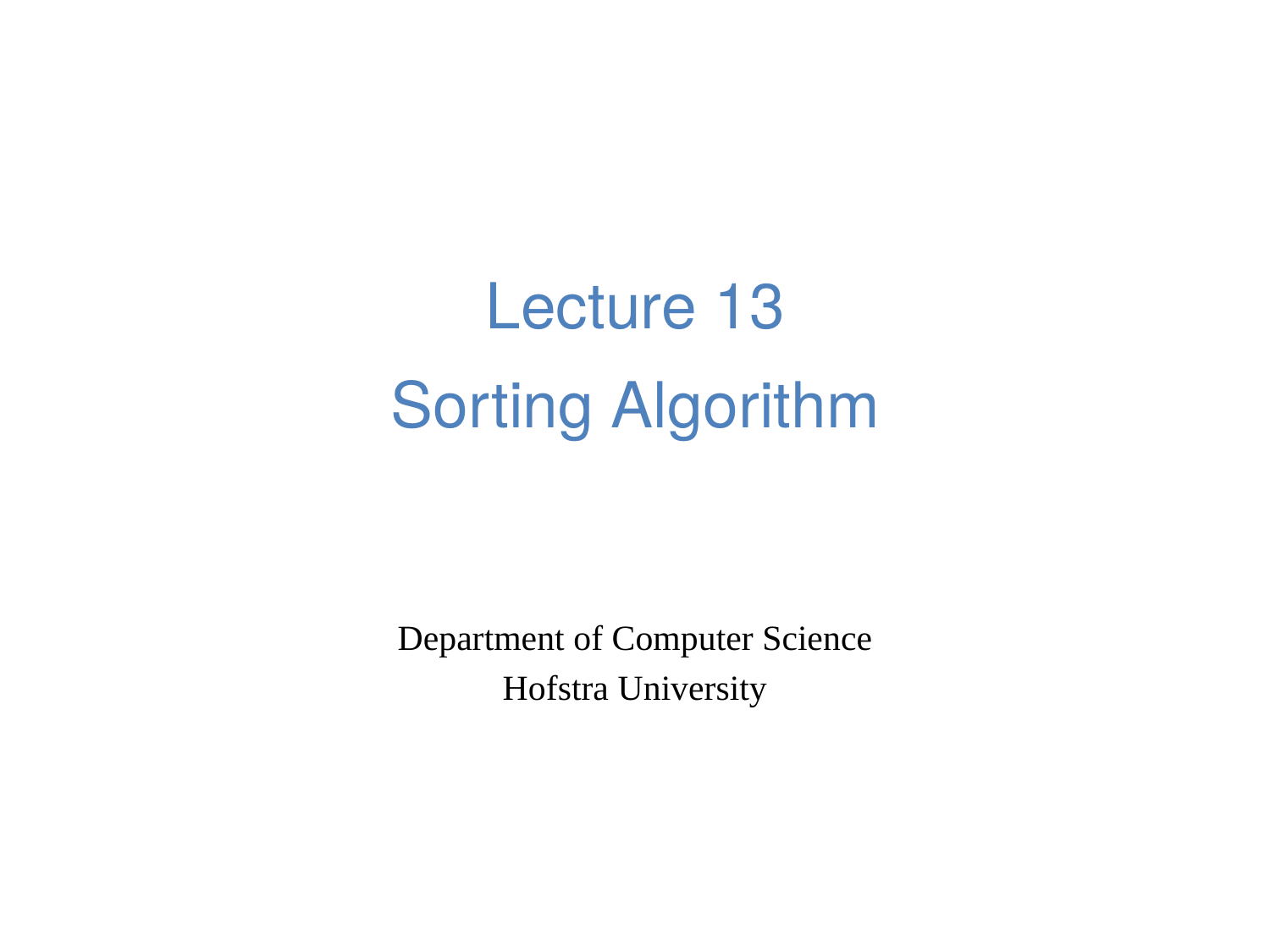

# Lecture 13 Sorting Algorithm
Department of Computer Science
Hofstra University